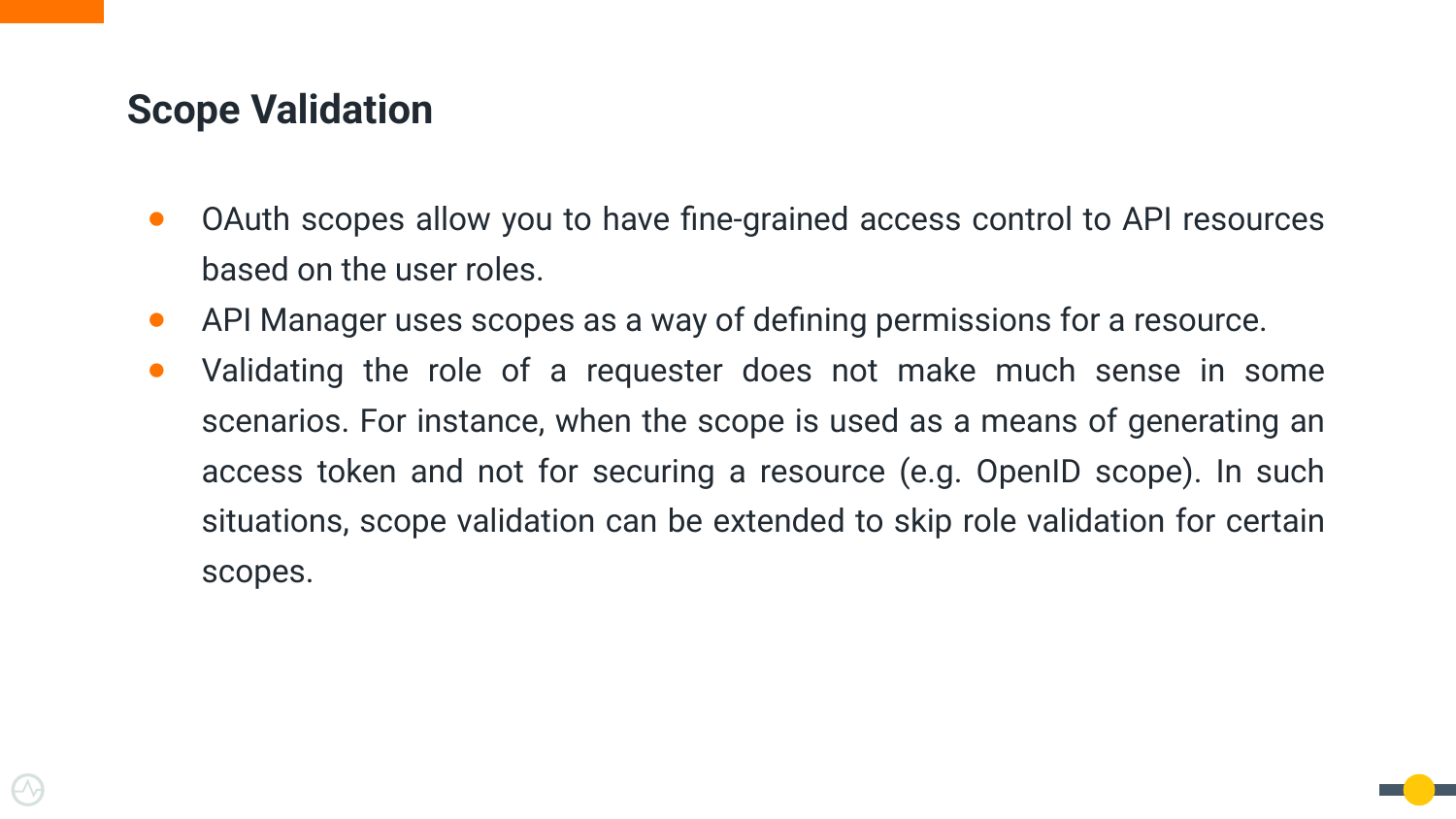

# Scope Validation
OAuth scopes allow you to have fine-grained access control to API resources based on the user roles.
API Manager uses scopes as a way of defining permissions for a resource.
Validating the role of a requester does not make much sense in some scenarios. For instance, when the scope is used as a means of generating an access token and not for securing a resource (e.g. OpenID scope). In such situations, scope validation can be extended to skip role validation for certain scopes.